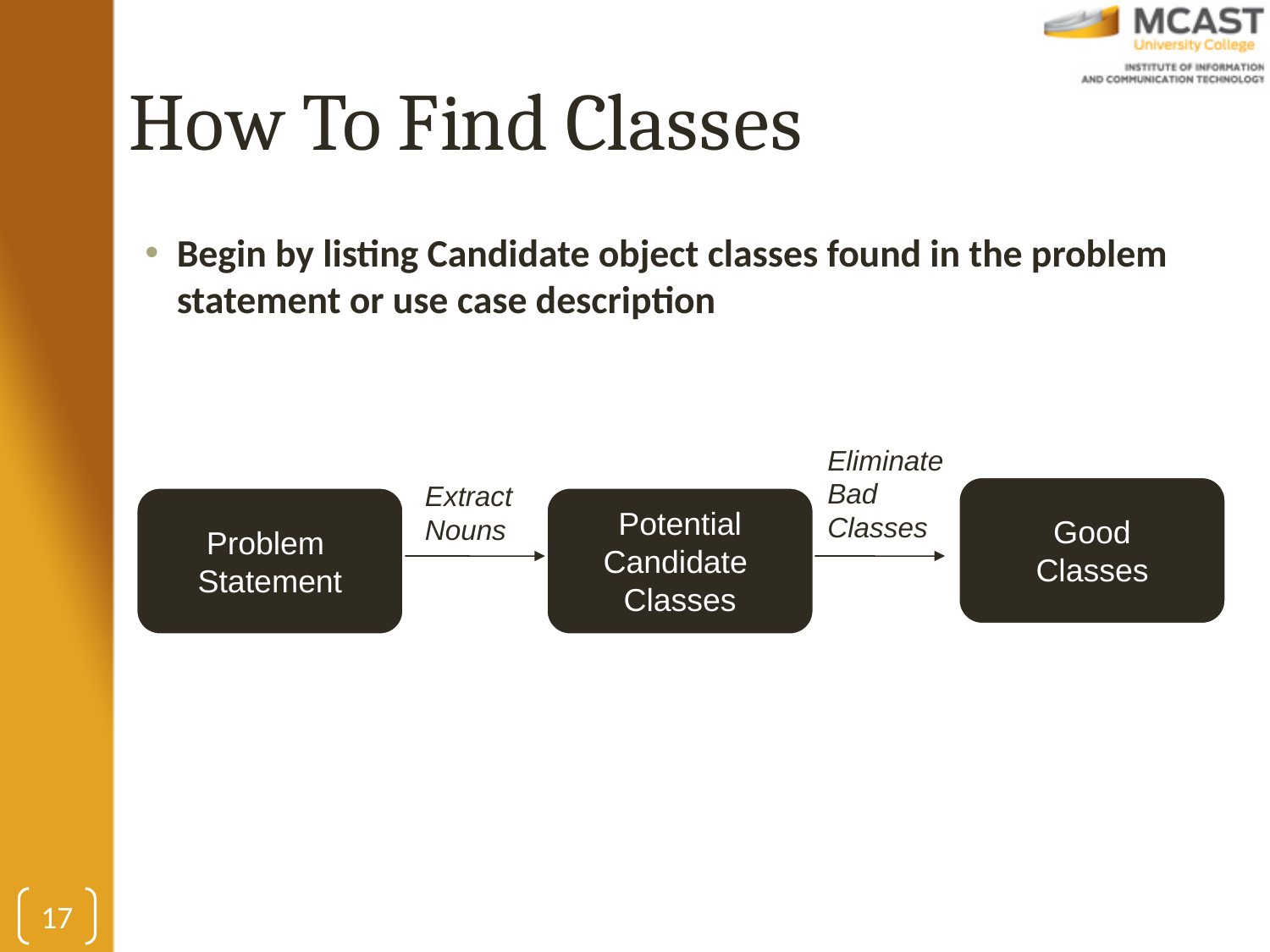

# How To Find Classes
Begin by listing Candidate object classes found in the problem statement or use case description
Eliminate
Bad
Classes
Extract
Nouns
Good
Classes
Problem
Statement
Potential
Candidate
Classes

17